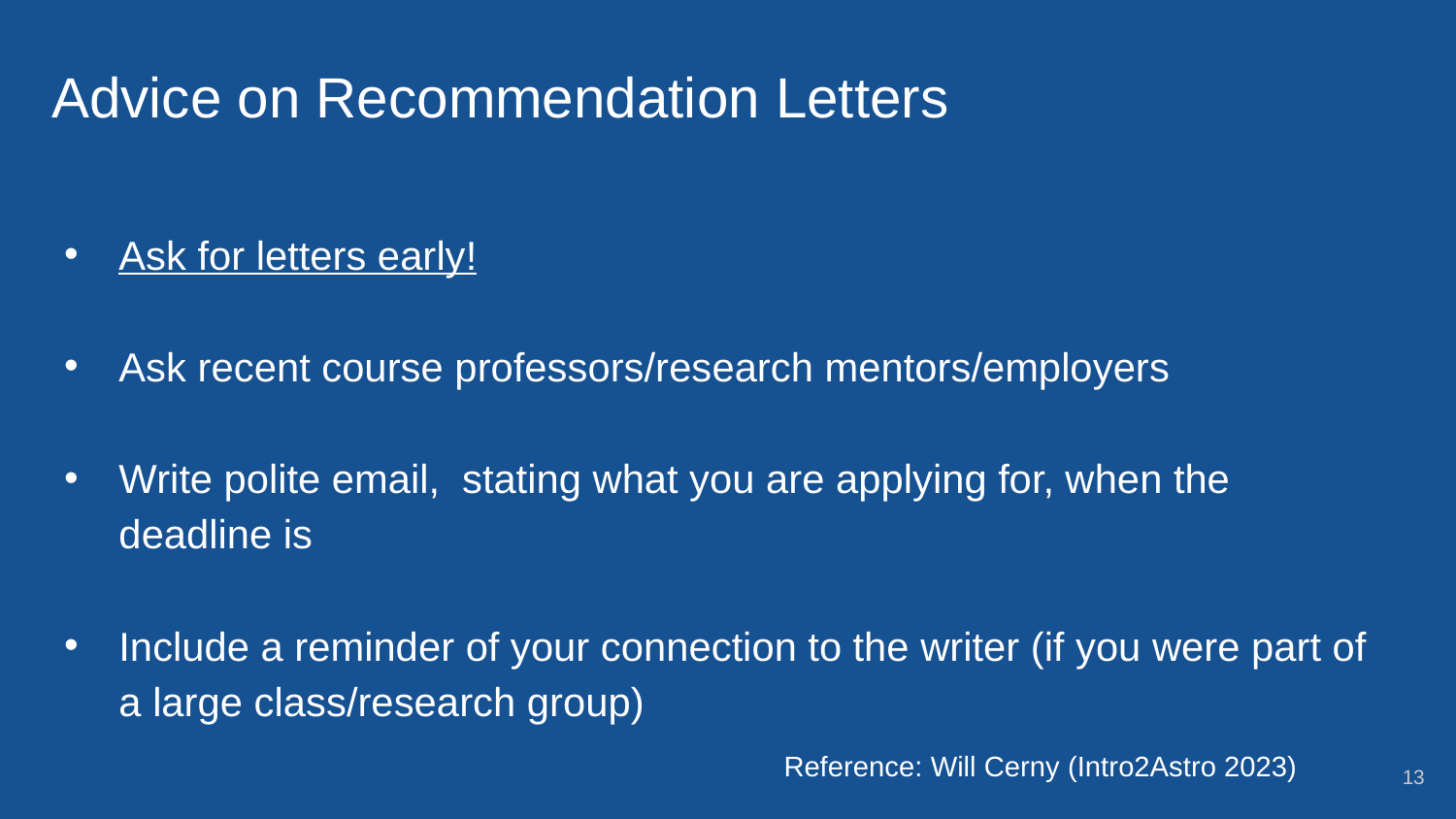

# Advice on Recommendation Letters
Ask for letters early!

Ask recent course professors/research mentors/employers

Write polite email,  stating what you are applying for, when the deadline is

Include a reminder of your connection to the writer (if you were part of a large class/research group)
Reference: Will Cerny (Intro2Astro 2023)
13